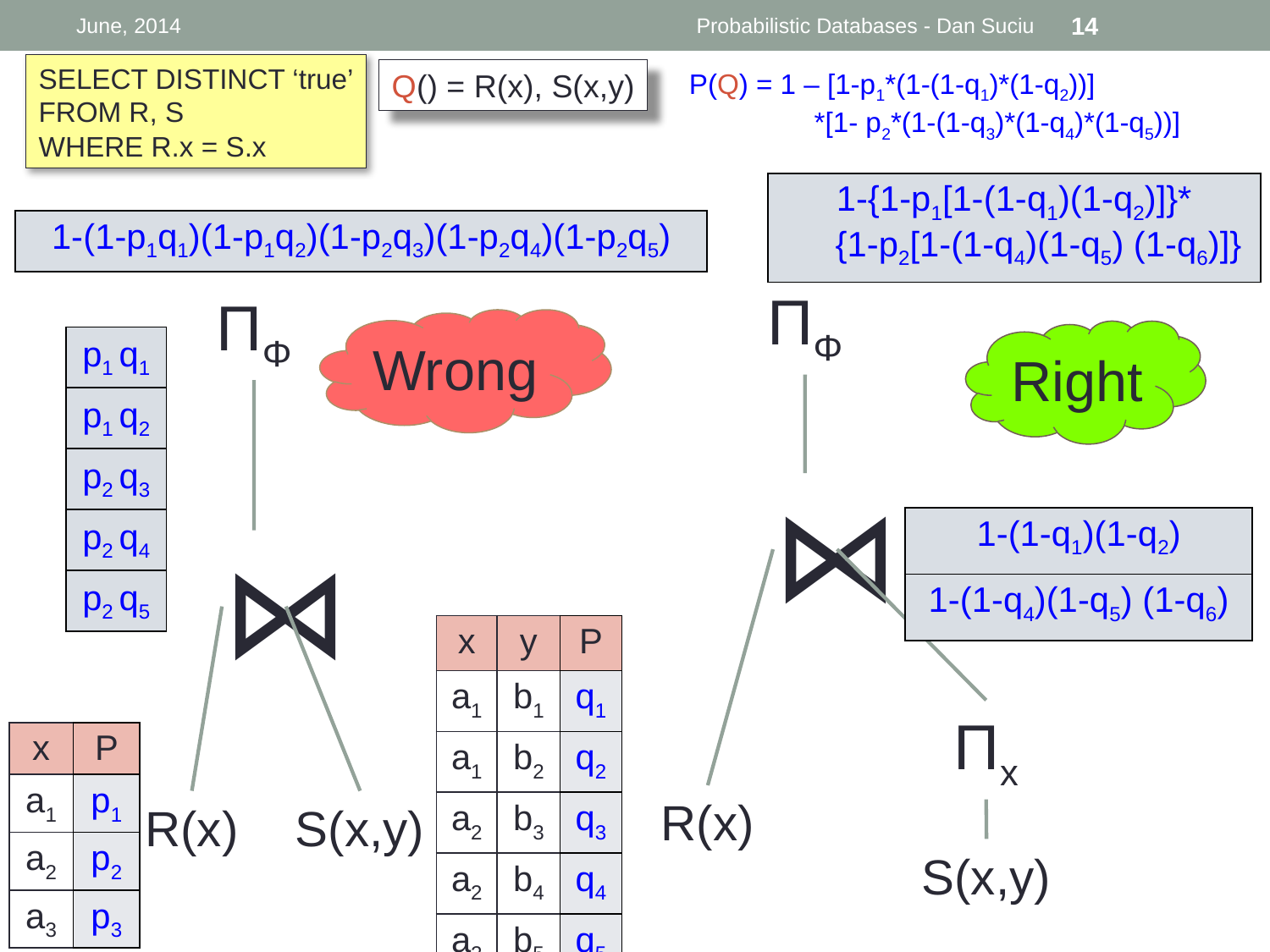

June, 2014
Probabilistic Databases - Dan Suciu
14
SELECT DISTINCT ‘true’
FROM R, S
WHERE R.x = S.x
Q() = R(x), S(x,y)
P(Q) = 1 – [1-p1*(1-(1-q1)*(1-q2))]
                *[1- p2*(1-(1-q3)*(1-q4)*(1-q5))]
| 1-{1-p1[1-(1-q1)(1-q2)]}\* {1-p2[1-(1-q4)(1-q5) (1-q6)]} |
| --- |
| 1-(1-p1q1)(1-p1q2)(1-p2q3)(1-p2q4)(1-p2q5) |
| --- |
ΠΦ
⋈
Πx
R(x)
S(x,y)
ΠΦ
Wrong
Right
| p1 q1 |
| --- |
| p1 q2 |
| p2 q3 |
| p2 q4 |
| p2 q5 |
| 1-(1-q1)(1-q2) |
| --- |
| 1-(1-q4)(1-q5) (1-q6) |
⋈
| x | y | P |
| --- | --- | --- |
| a1 | b1 | q1 |
| a1 | b2 | q2 |
| a2 | b3 | q3 |
| a2 | b4 | q4 |
| a2 | b5 | q5 |
| x | P |
| --- | --- |
| a1 | p1 |
| a2 | p2 |
| a3 | p3 |
R(x)
S(x,y)